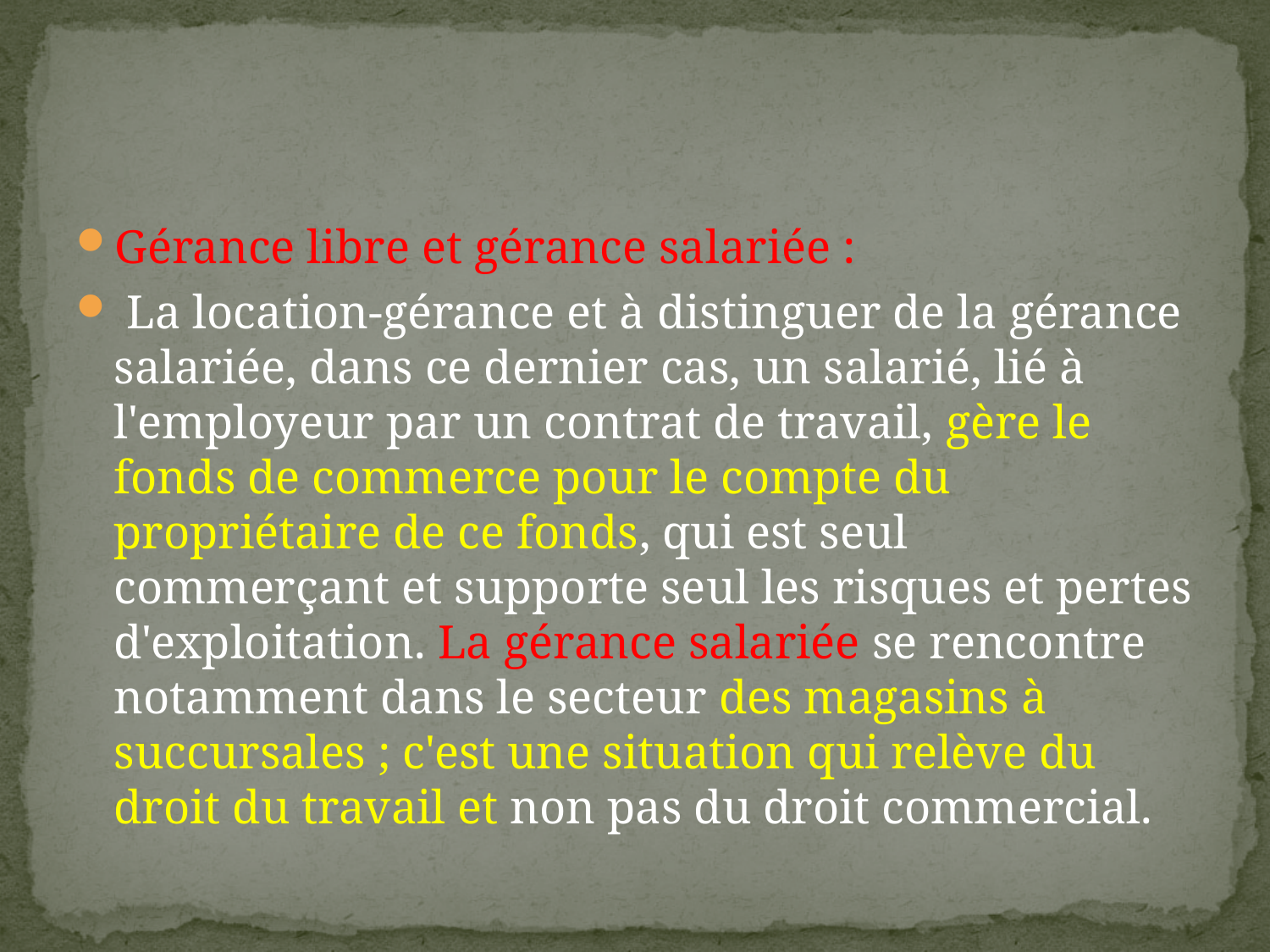

#
Gérance libre et gérance salariée :
 La location-gérance et à distinguer de la gérance salariée, dans ce dernier cas, un salarié, lié à l'employeur par un contrat de travail, gère le fonds de commerce pour le compte du propriétaire de ce fonds, qui est seul commerçant et supporte seul les risques et pertes d'exploitation. La gérance salariée se rencontre notamment dans le secteur des magasins à succursales ; c'est une situation qui relève du droit du travail et non pas du droit commercial.